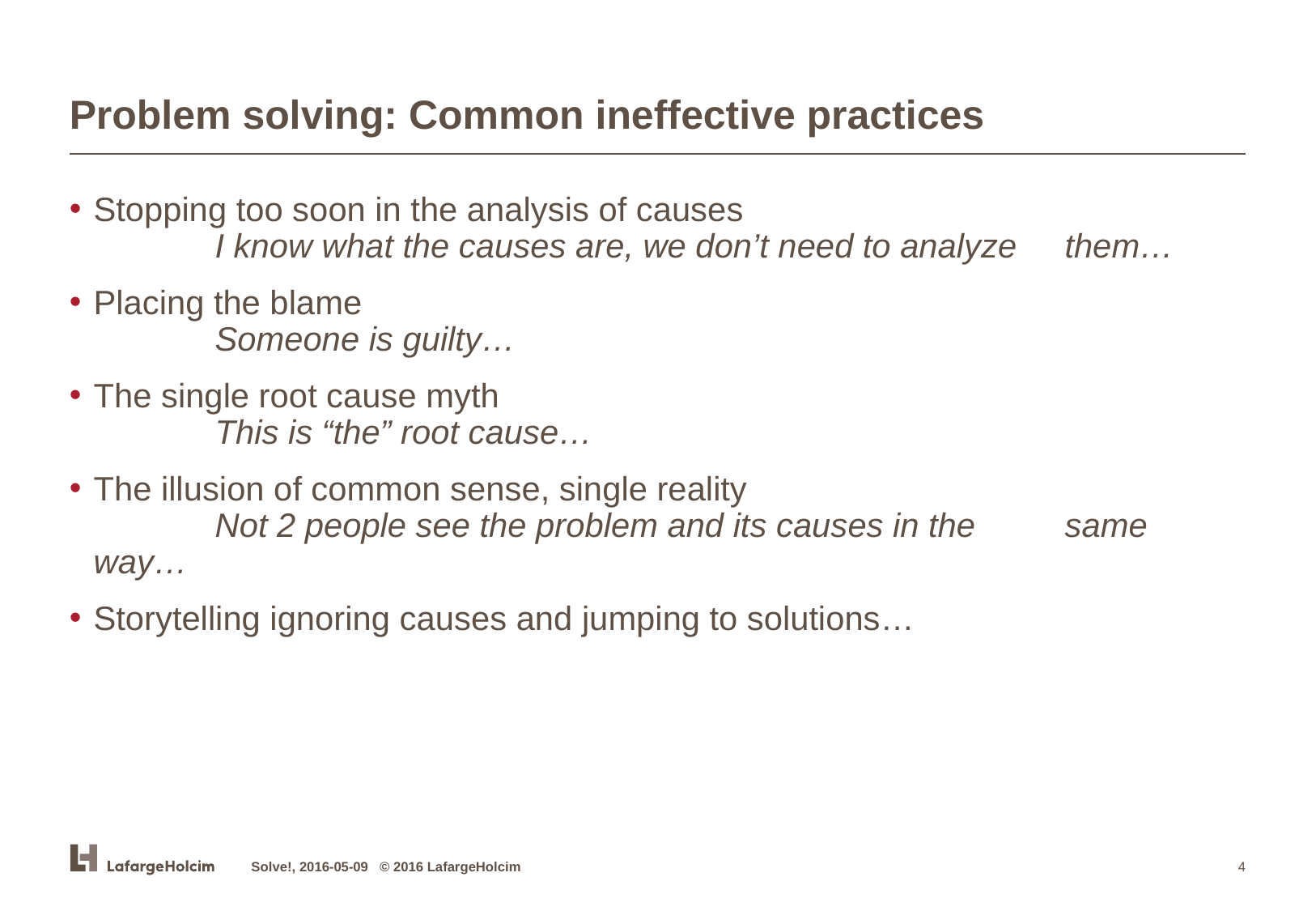

# Problem solving: Common ineffective practices
Stopping too soon in the analysis of causes
	I know what the causes are, we don’t need to analyze 	them…
Placing the blame
	Someone is guilty…
The single root cause myth
	This is “the” root cause…
The illusion of common sense, single reality
	Not 2 people see the problem and its causes in the 	same way…
Storytelling ignoring causes and jumping to solutions…
Solve!, 2016-05-09   © 2016 LafargeHolcim
4